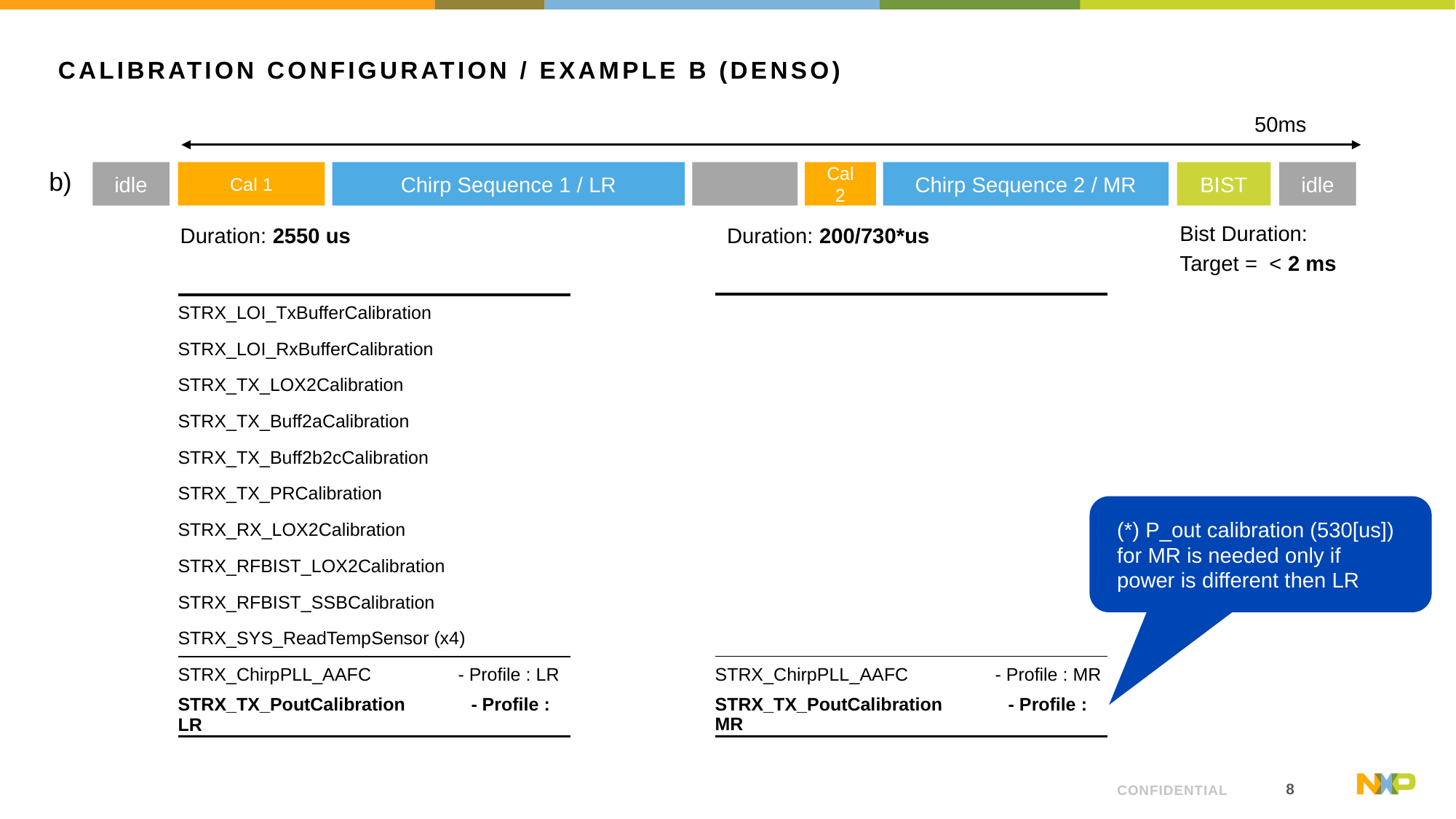

# CALIBRATION CONFIGURATION / EXAMPLE B (DENSO)
50ms
b)
idle
Cal 1
Chirp Sequence 1 / LR

Cal 2
Chirp Sequence 2 / MR
BIST
idle
Bist Duration:
Target =  < 2 ms
Duration: 2550 us
Duration: 200/730*us
|  |
| --- |
|  |
|  |
|  |
|  |
|  |
|  |
|  |
|  |
|  |
| STRX\_ChirpPLL\_AAFC - Profile : MR |
| STRX\_TX\_PoutCalibration - Profile : MR |
| STRX\_LOI\_TxBufferCalibration |
| --- |
| STRX\_LOI\_RxBufferCalibration |
| STRX\_TX\_LOX2Calibration |
| STRX\_TX\_Buff2aCalibration |
| STRX\_TX\_Buff2b2cCalibration |
| STRX\_TX\_PRCalibration |
| STRX\_RX\_LOX2Calibration |
| STRX\_RFBIST\_LOX2Calibration |
| STRX\_RFBIST\_SSBCalibration |
| STRX\_SYS\_ReadTempSensor (x4) |
| STRX\_ChirpPLL\_AAFC - Profile : LR |
| STRX\_TX\_PoutCalibration - Profile : LR |
(*) P_out calibration (530[us]) for MR is needed only if power is different then LR